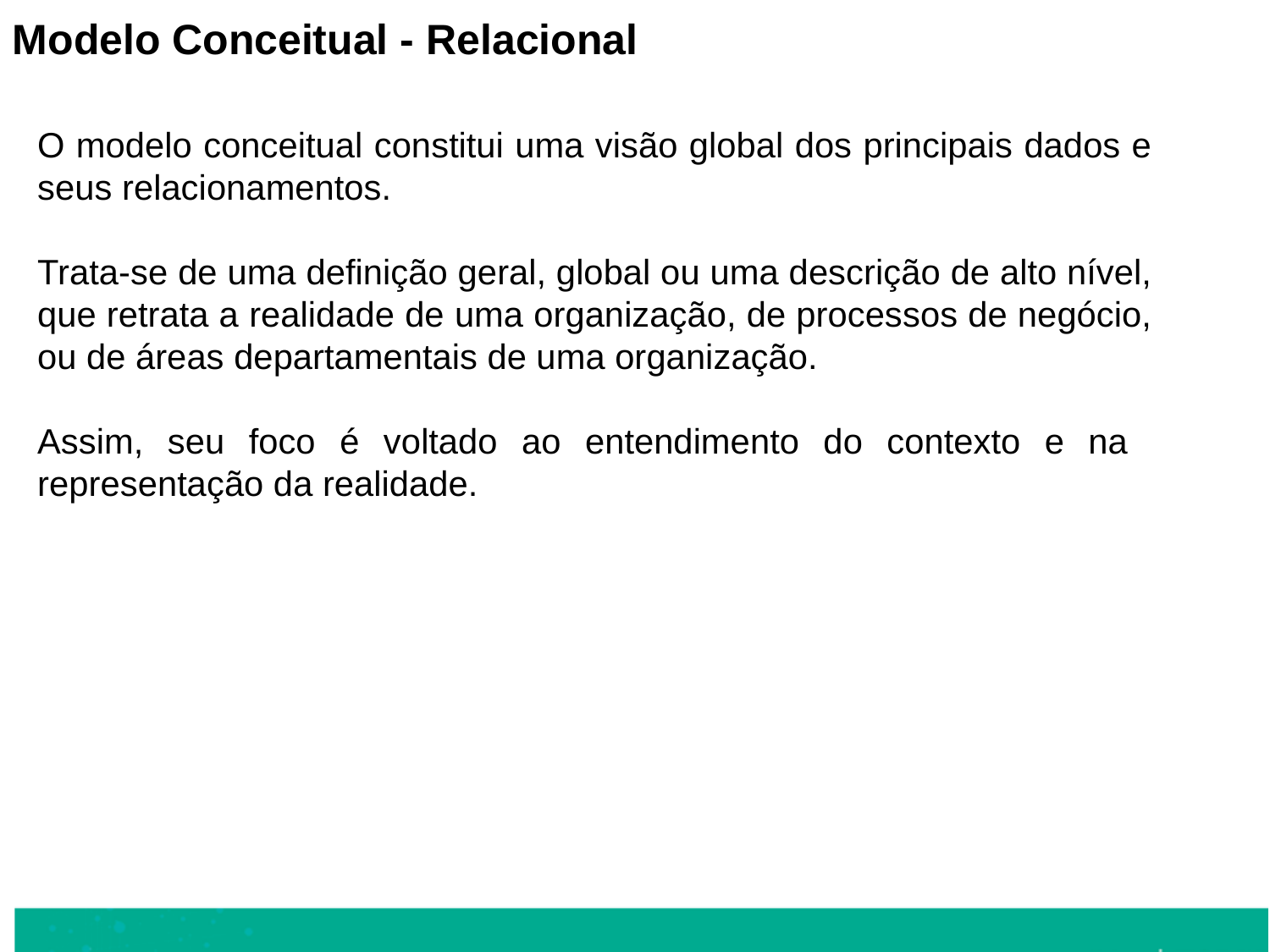

Modelo Conceitual - Relacional

O modelo conceitual constitui uma visão global dos principais dados e seus relacionamentos.

Trata-se de uma definição geral, global ou uma descrição de alto nível, que retrata a realidade de uma organização, de processos de negócio, ou de áreas departamentais de uma organização.

Assim, seu foco é voltado ao entendimento do contexto e na  representação da realidade.